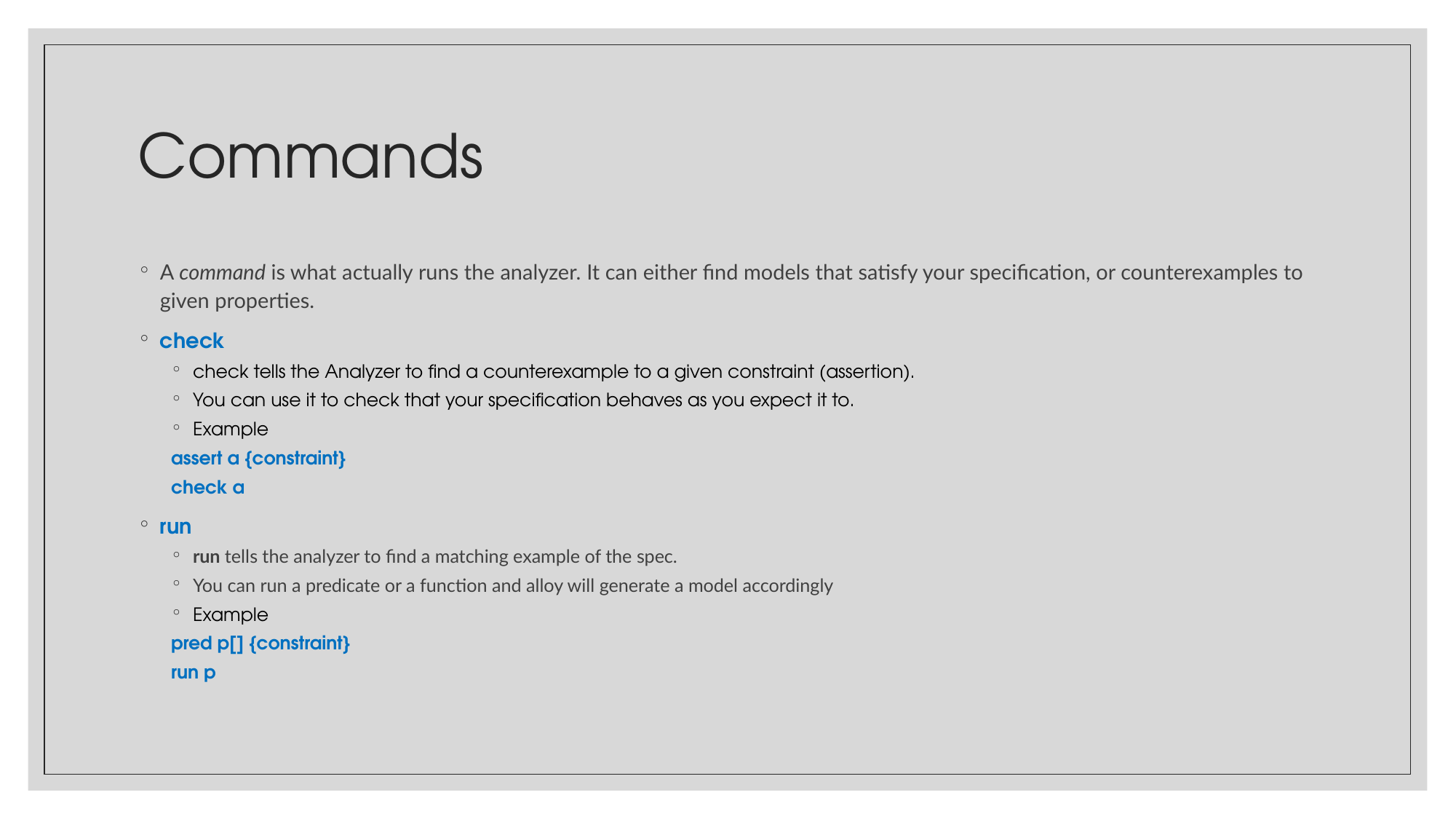

# Commands
A command is what actually runs the analyzer. It can either find models that satisfy your specification, or counterexamples to given properties.
check
check tells the Analyzer to find a counterexample to a given constraint (assertion).
You can use it to check that your specification behaves as you expect it to.
Example
	assert a {constraint}
	check a
run
run tells the analyzer to find a matching example of the spec.
You can run a predicate or a function and alloy will generate a model accordingly
Example
	pred p[] {constraint}
	run p